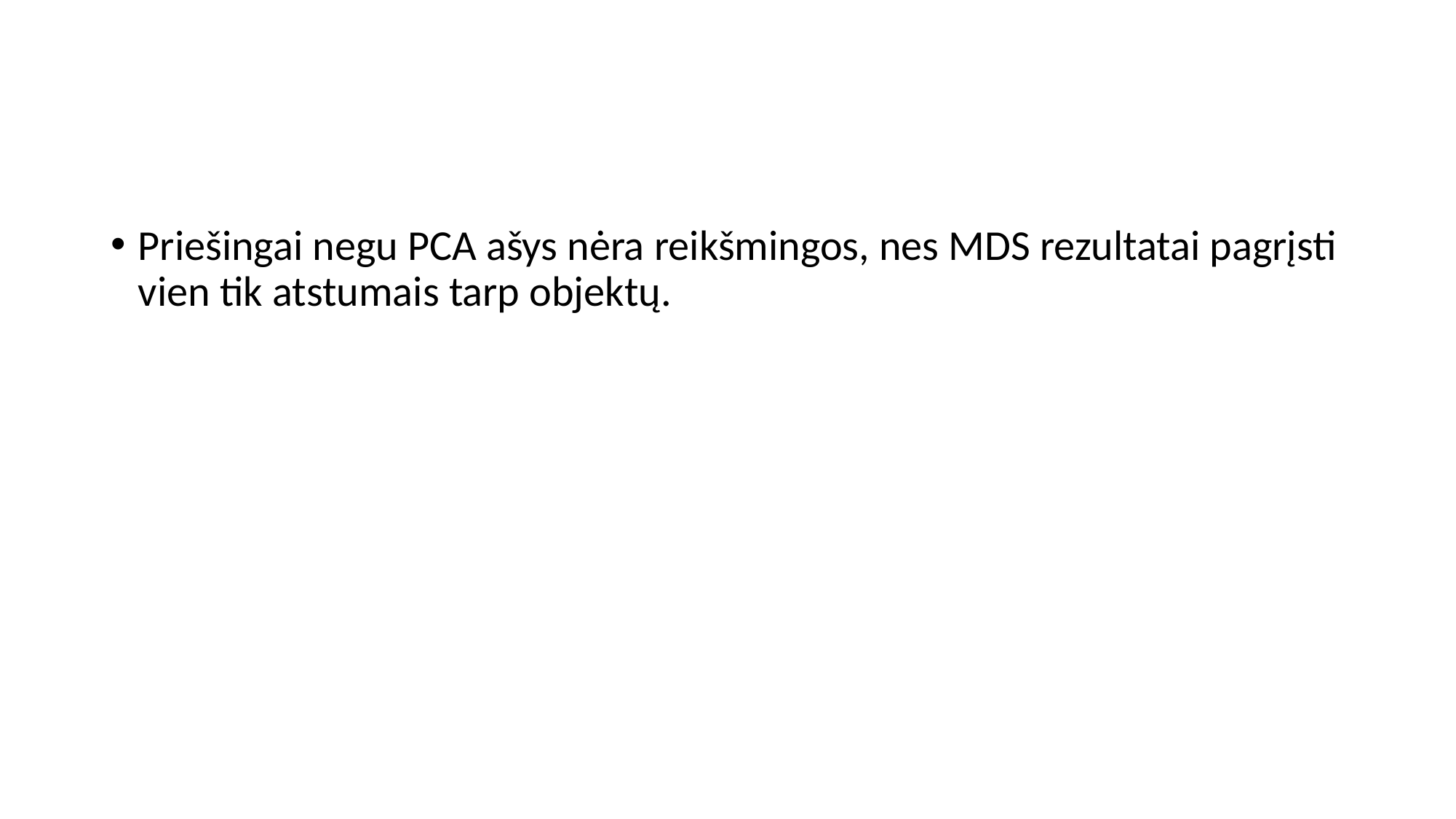

#
Priešingai negu PCA ašys nėra reikšmingos, nes MDS rezultatai pagrįsti vien tik atstumais tarp objektų.